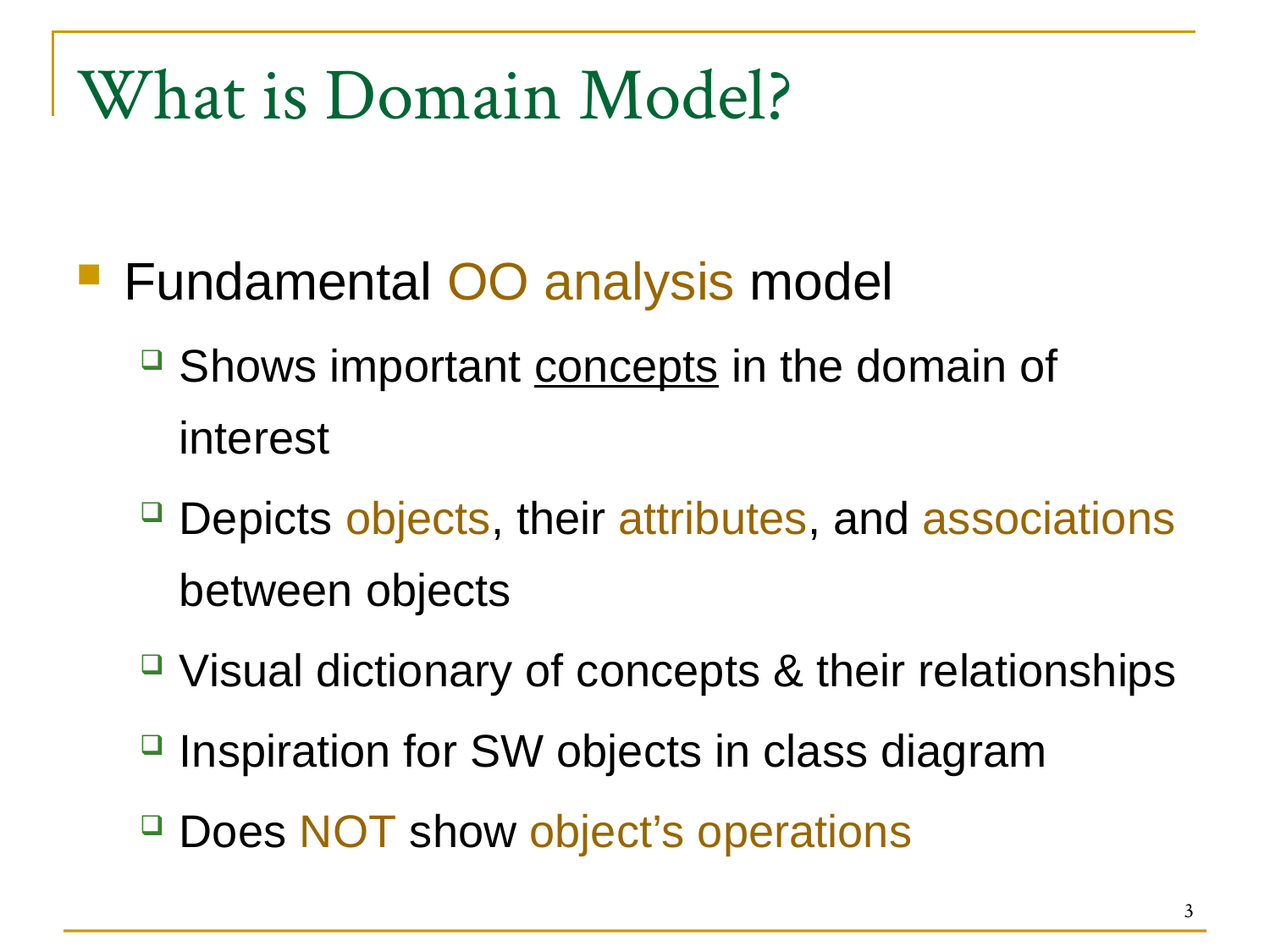

# What is Domain Model?
Fundamental OO analysis model
Shows important concepts in the domain of interest
Depicts objects, their attributes, and associations between objects
Visual dictionary of concepts & their relationships
Inspiration for SW objects in class diagram
Does NOT show object’s operations
3